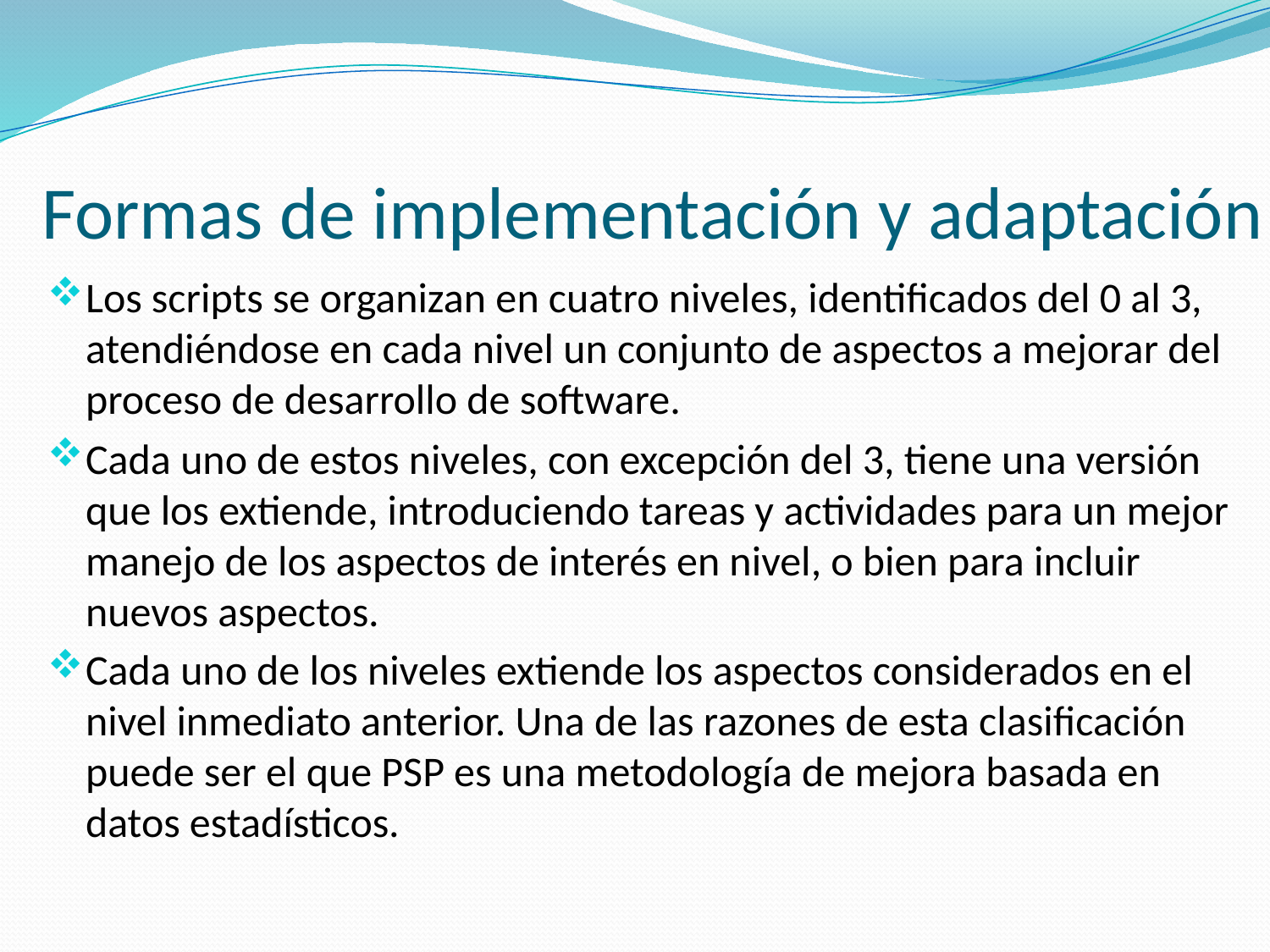

# Formas de implementación y adaptación
Los scripts se organizan en cuatro niveles, identificados del 0 al 3, atendiéndose en cada nivel un conjunto de aspectos a mejorar del proceso de desarrollo de software.
Cada uno de estos niveles, con excepción del 3, tiene una versión que los extiende, introduciendo tareas y actividades para un mejor manejo de los aspectos de interés en nivel, o bien para incluir nuevos aspectos.
Cada uno de los niveles extiende los aspectos considerados en el nivel inmediato anterior. Una de las razones de esta clasificación puede ser el que PSP es una metodología de mejora basada en datos estadísticos.